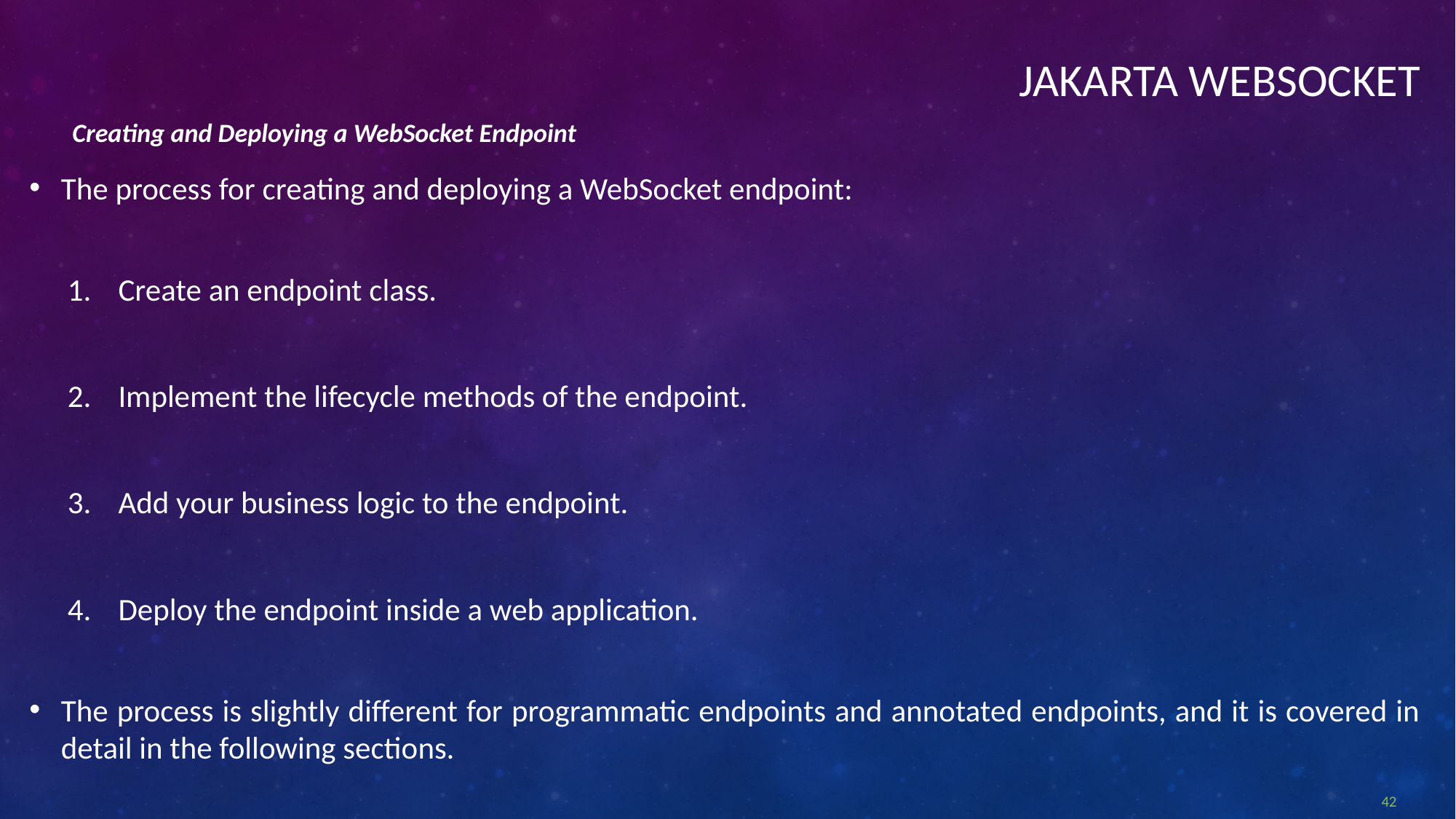

# Jakarta WebSocket
Creating and Deploying a WebSocket Endpoint
The process for creating and deploying a WebSocket endpoint:

Create an endpoint class.

Implement the lifecycle methods of the endpoint.

Add your business logic to the endpoint.

Deploy the endpoint inside a web application.

The process is slightly different for programmatic endpoints and annotated endpoints, and it is covered in detail in the following sections.
42